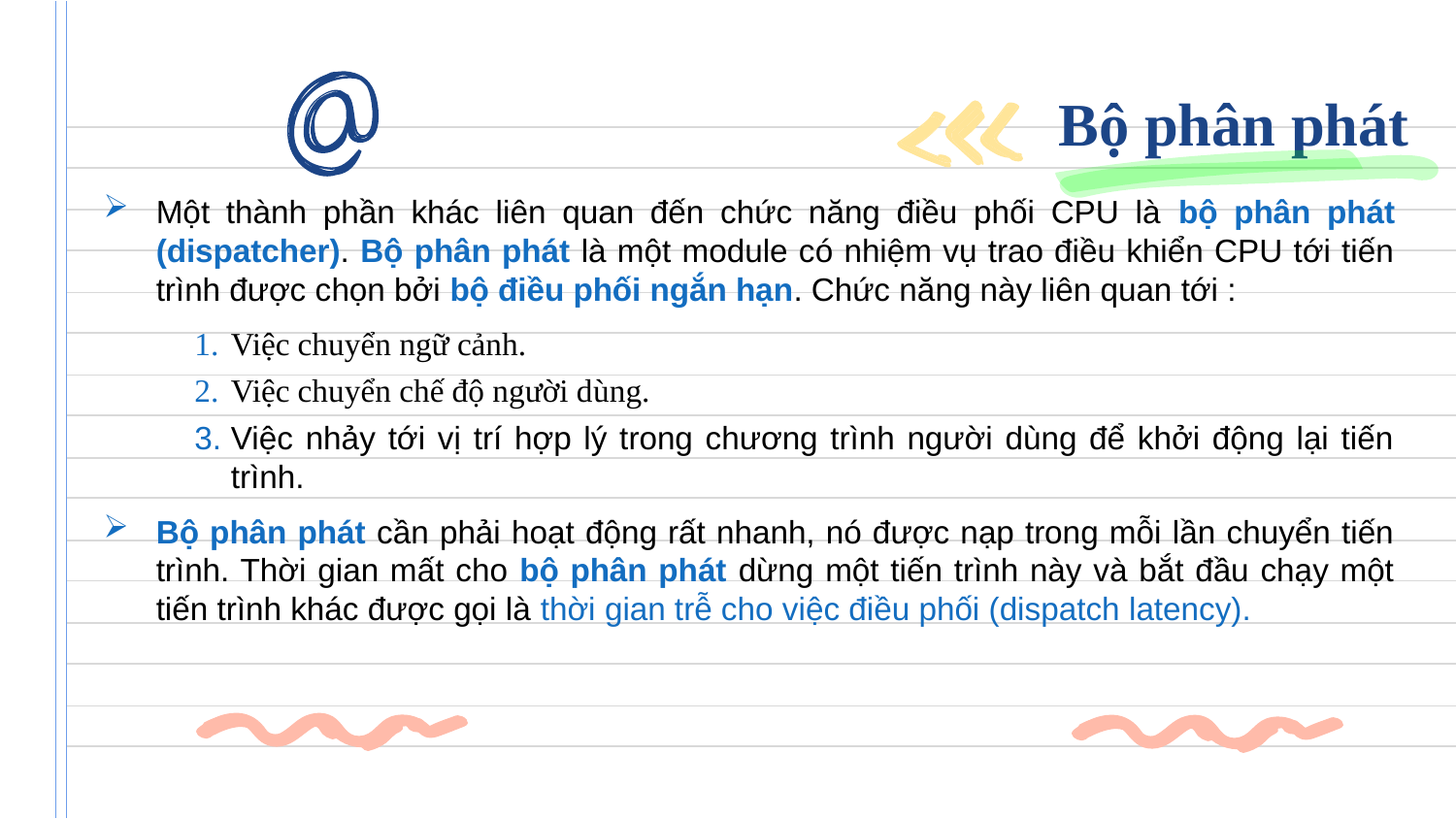

# Bộ phân phát

Một thành phần khác liên quan đến chức năng điều phối CPU là bộ phân phát (dispatcher). Bộ phân phát là một module có nhiệm vụ trao điều khiển CPU tới tiến trình được chọn bởi bộ điều phối ngắn hạn. Chức năng này liên quan tới :
Việc chuyển ngữ cảnh.
Việc chuyển chế độ người dùng.
Việc nhảy tới vị trí hợp lý trong chương trình người dùng để khởi động lại tiến trình.
Bộ phân phát cần phải hoạt động rất nhanh, nó được nạp trong mỗi lần chuyển tiến trình. Thời gian mất cho bộ phân phát dừng một tiến trình này và bắt đầu chạy một tiến trình khác được gọi là thời gian trễ cho việc điều phối (dispatch latency).